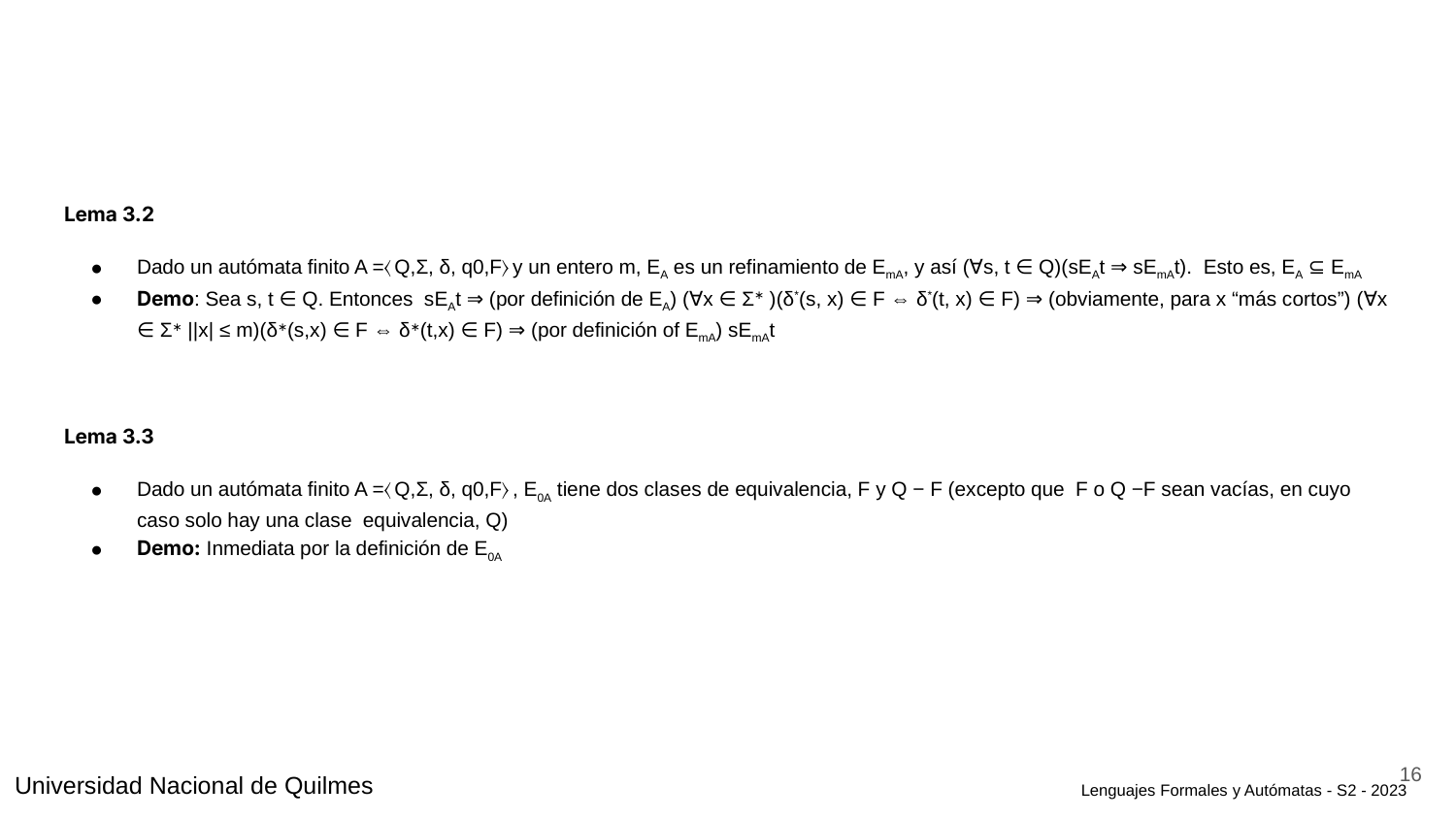

#
Lema 3.2
Dado un autómata finito A =〈Q,Σ, δ, q0,F〉y un entero m, EA es un refinamiento de EmA, y así (∀s, t ∈ Q)(sEAt ⇒ sEmAt).  Esto es, EA ⊆ EmA
Demo: Sea s, t ∈ Q. Entonces  sEAt ⇒ (por definición de EA) (∀x ∈ Σ∗ )(δ*(s, x) ∈ F ⇔ δ*(t, x) ∈ F) ⇒ (obviamente, para x “más cortos”) (∀x ∈ Σ∗ ||x| ≤ m)(δ∗(s,x) ∈ F ⇔ δ∗(t,x) ∈ F) ⇒ (por definición of EmA) sEmAt

Lema 3.3
Dado un autómata finito A =〈Q,Σ, δ, q0,F〉, E0A tiene dos clases de equivalencia, F y Q − F (excepto que  F o Q −F sean vacías, en cuyo caso solo hay una clase  equivalencia, Q)
Demo: Inmediata por la definición de E0A
16
Universidad Nacional de Quilmes
Lenguajes Formales y Autómatas - S2 - 2023